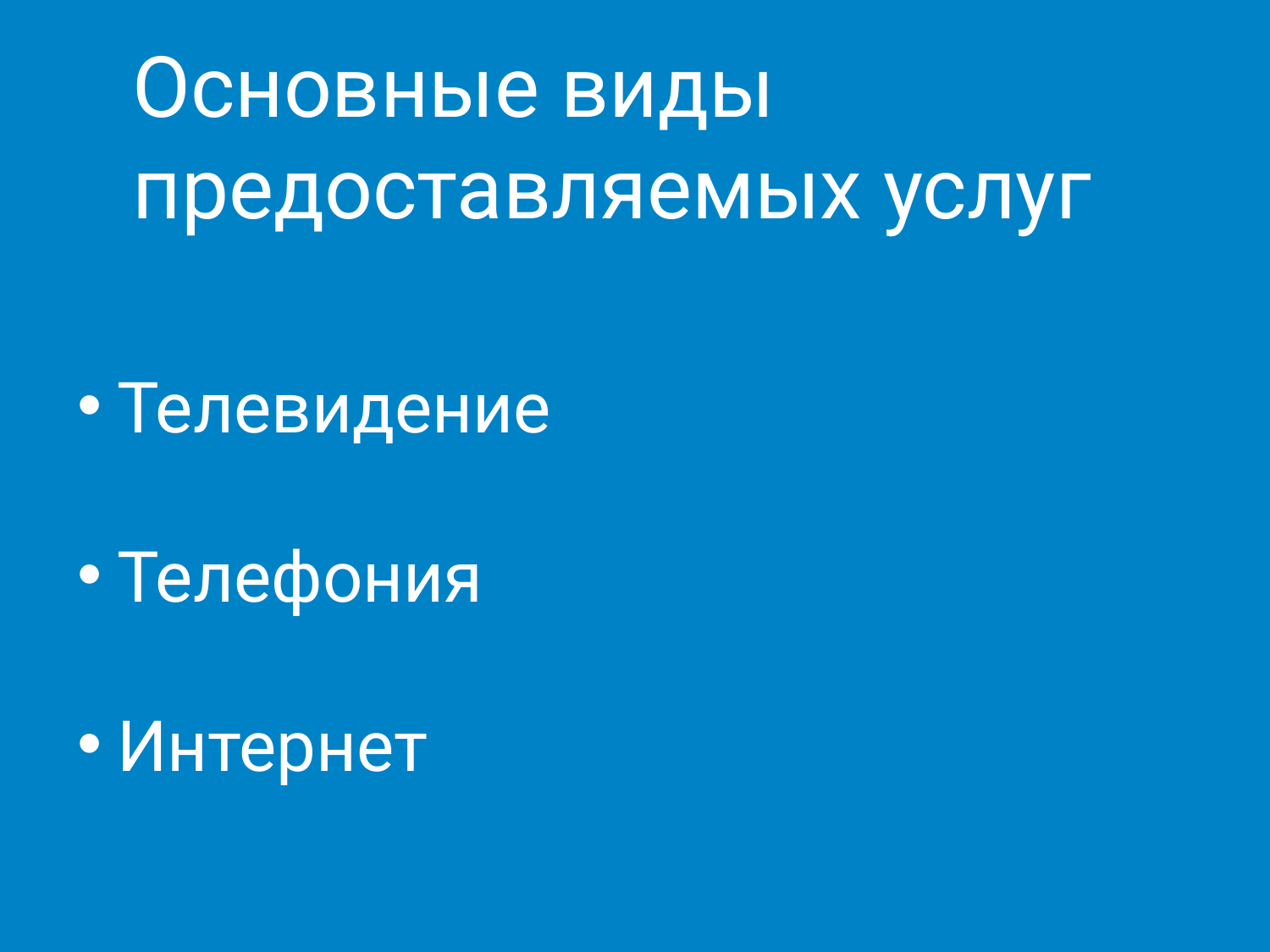

Основные виды предоставляемых услуг
Телевидение

Телефония

Интернет